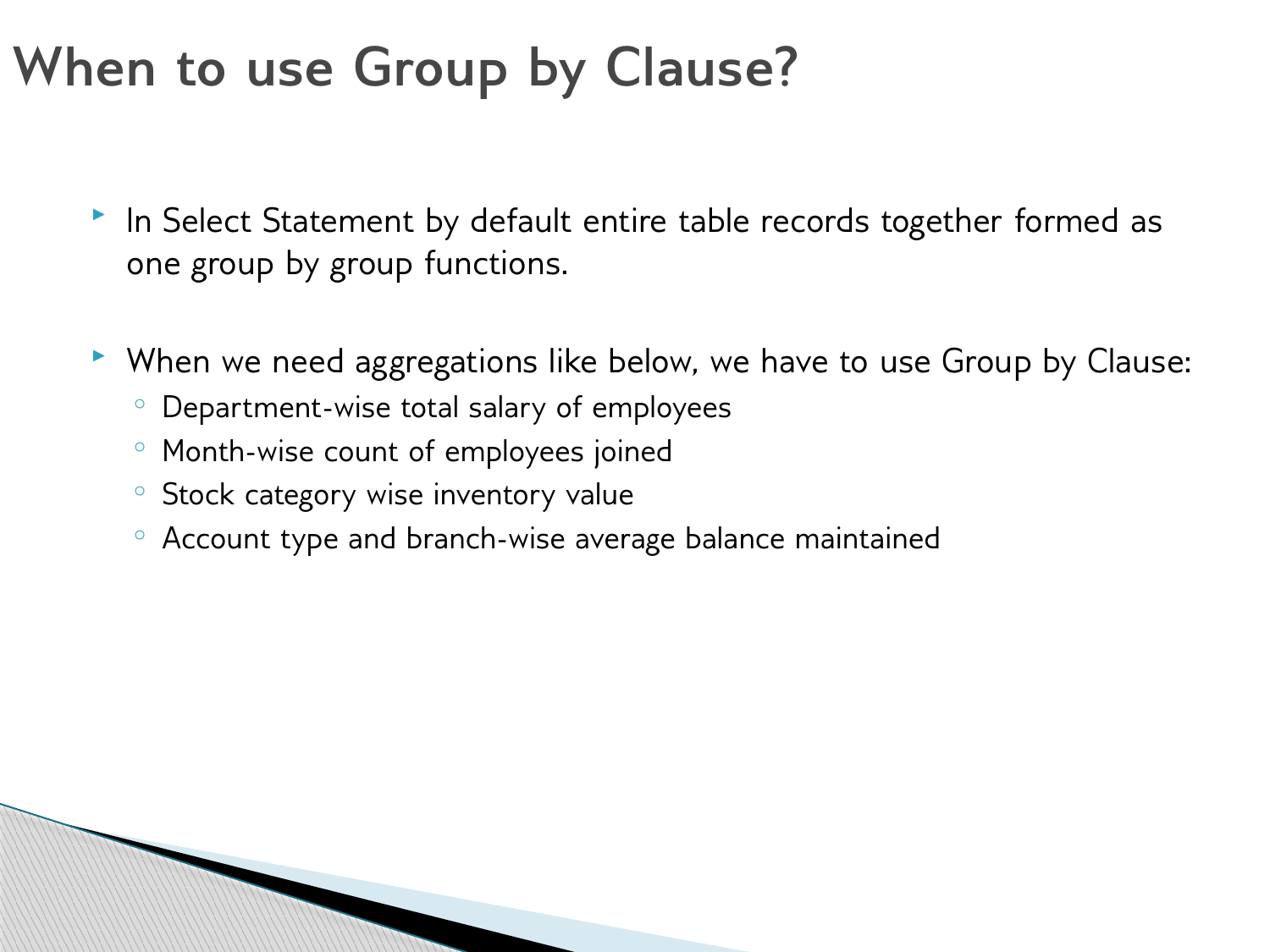

# When to use Group by Clause?
In Select Statement by default entire table records together formed as one group by group functions.

When we need aggregations like below, we have to use Group by Clause:
Department-wise total salary of employees
Month-wise count of employees joined
Stock category wise inventory value
Account type and branch-wise average balance maintained